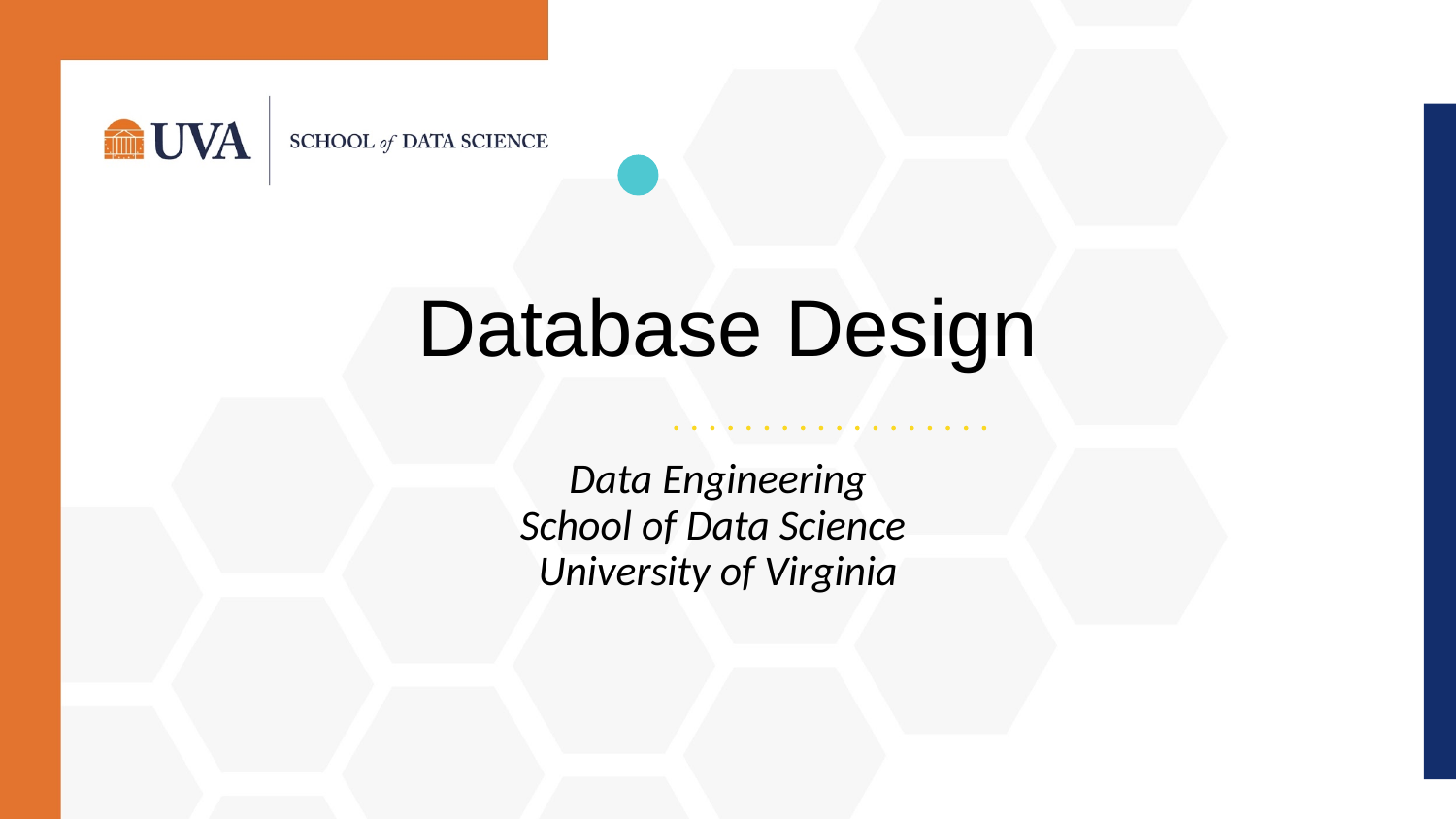

Database Design
Data Engineering
School of Data Science
University of Virginia